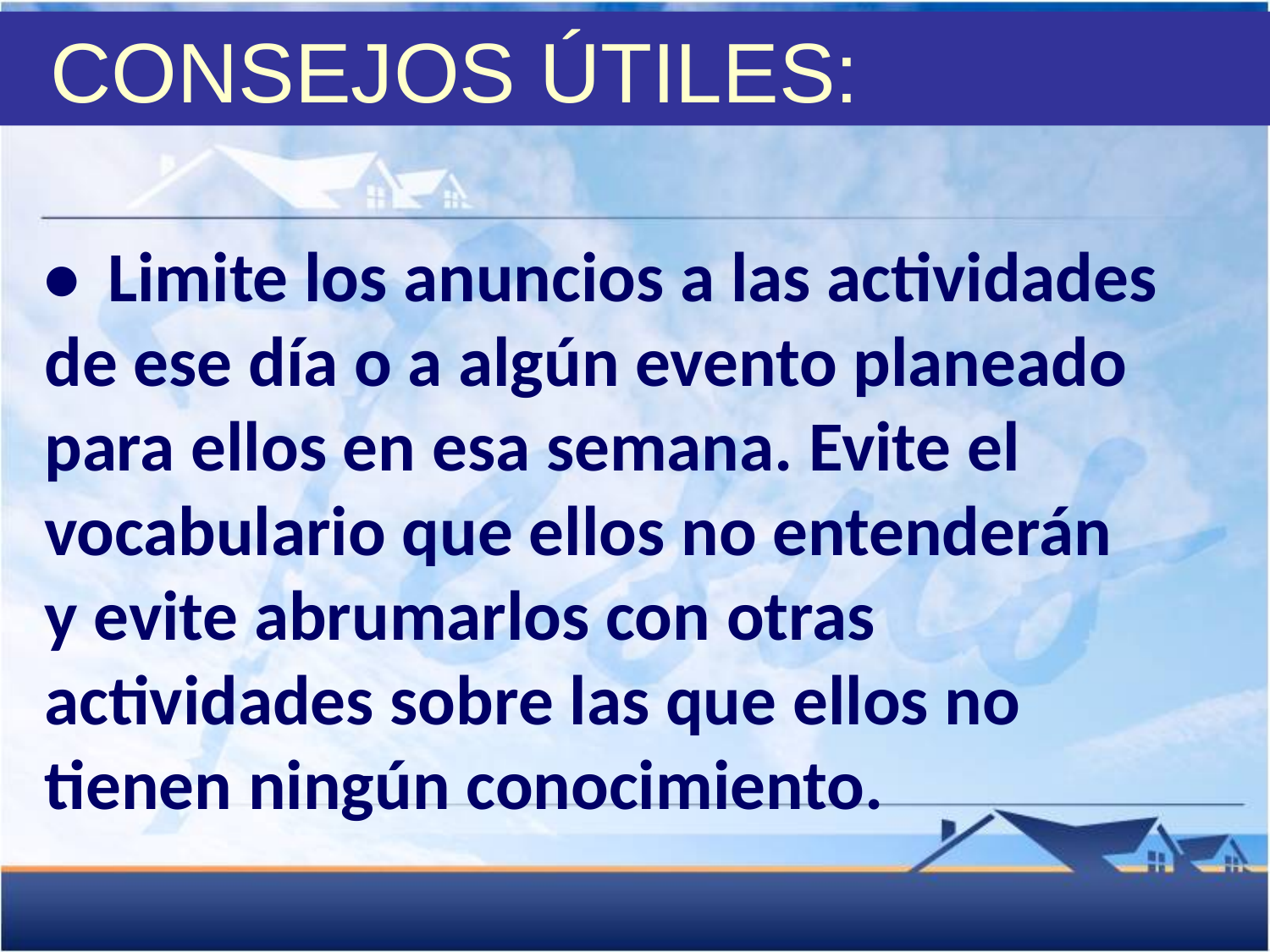

CONSEJOS ÚTILES:
•	Limite los anuncios a las actividades 	de ese día o a algún evento planeado 	para ellos en esa semana. Evite el 	vocabulario que ellos no entenderán 	y evite abrumarlos con otras 	actividades sobre las que ellos no 	tienen ningún conocimiento.